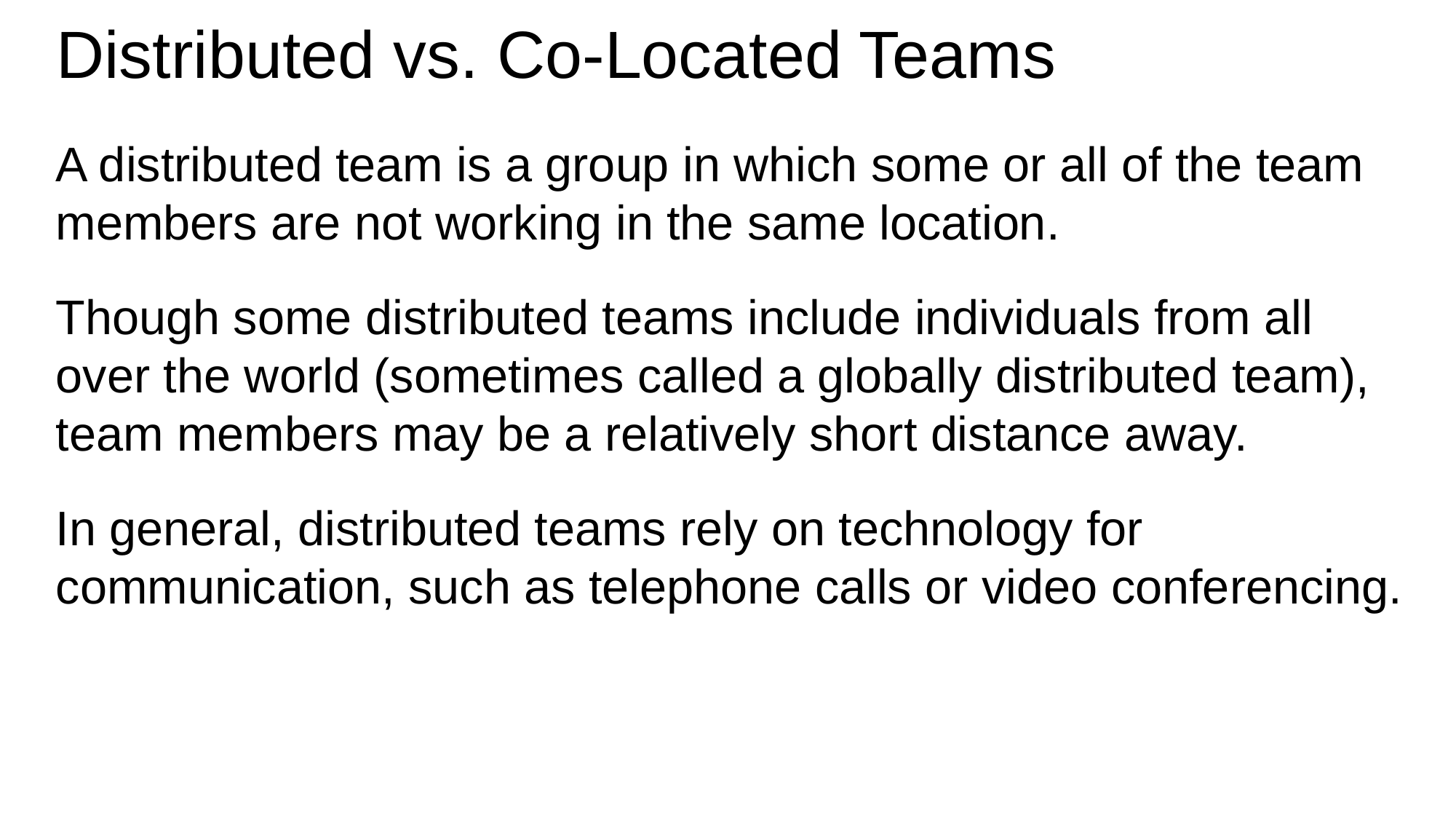

# Distributed vs. Co-Located Teams
A distributed team is a group in which some or all of the team members are not working in the same location.
Though some distributed teams include individuals from all over the world (sometimes called a globally distributed team), team members may be a relatively short distance away.
In general, distributed teams rely on technology for communication, such as telephone calls or video conferencing.